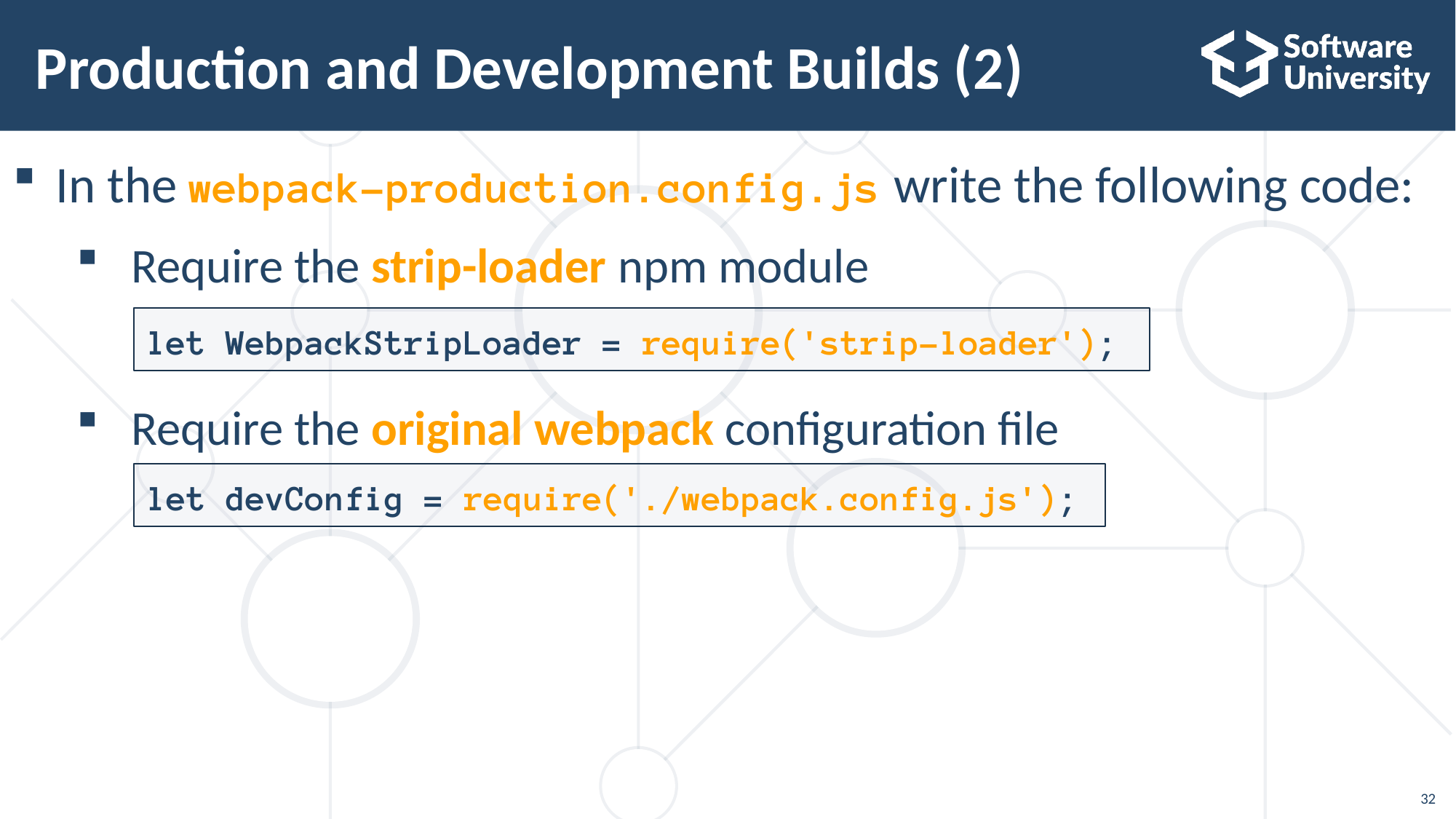

# Production and Development Builds (2)
In the webpack-production.config.js write the following code:
Require the strip-loader npm module

Require the original webpack configuration file

let WebpackStripLoader = require('strip-loader');
let devConfig = require('./webpack.config.js');
32